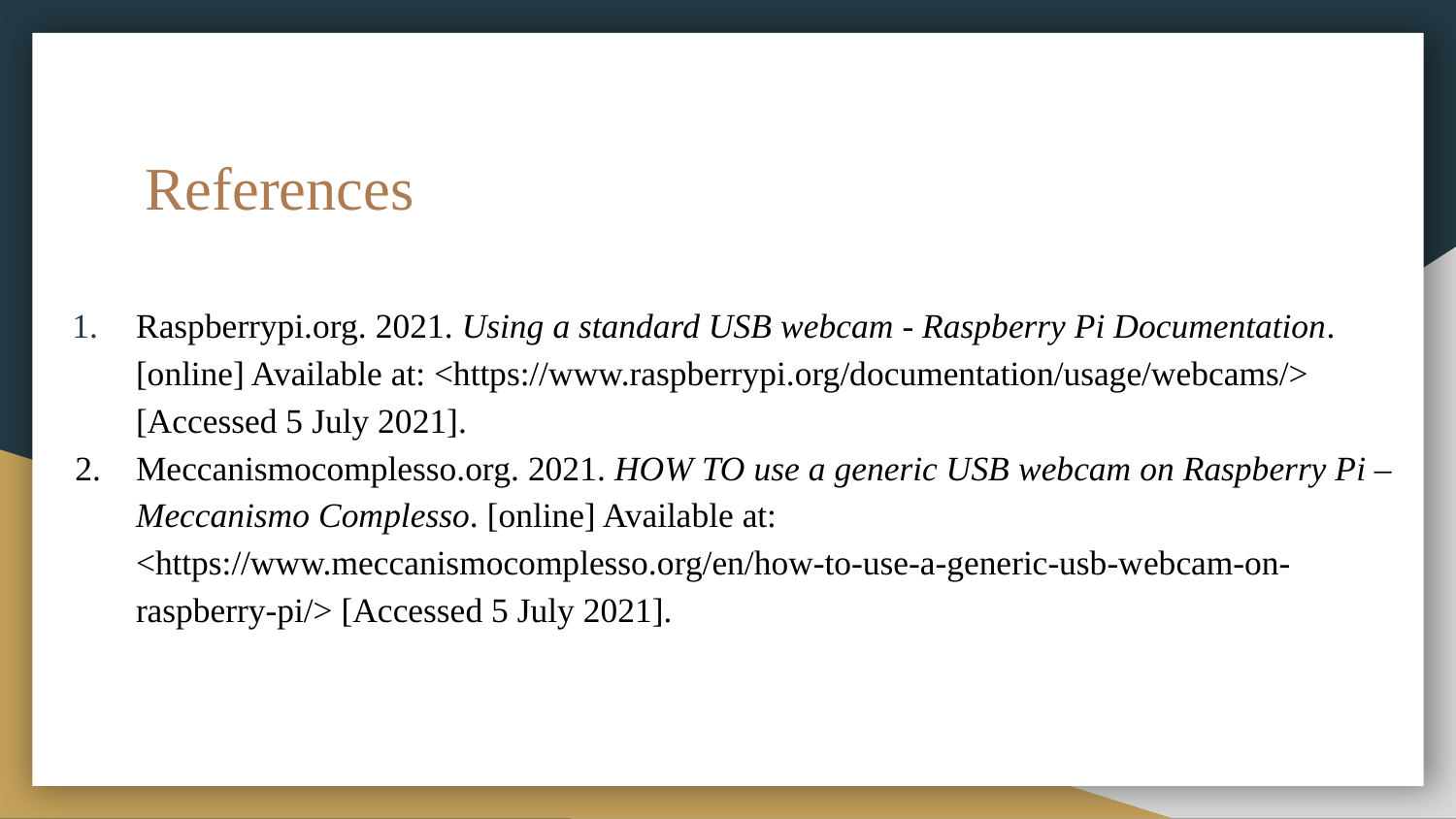

# References
Raspberrypi.org. 2021. Using a standard USB webcam - Raspberry Pi Documentation. [online] Available at: <https://www.raspberrypi.org/documentation/usage/webcams/> [Accessed 5 July 2021].
Meccanismocomplesso.org. 2021. HOW TO use a generic USB webcam on Raspberry Pi – Meccanismo Complesso. [online] Available at: <https://www.meccanismocomplesso.org/en/how-to-use-a-generic-usb-webcam-on-raspberry-pi/> [Accessed 5 July 2021].